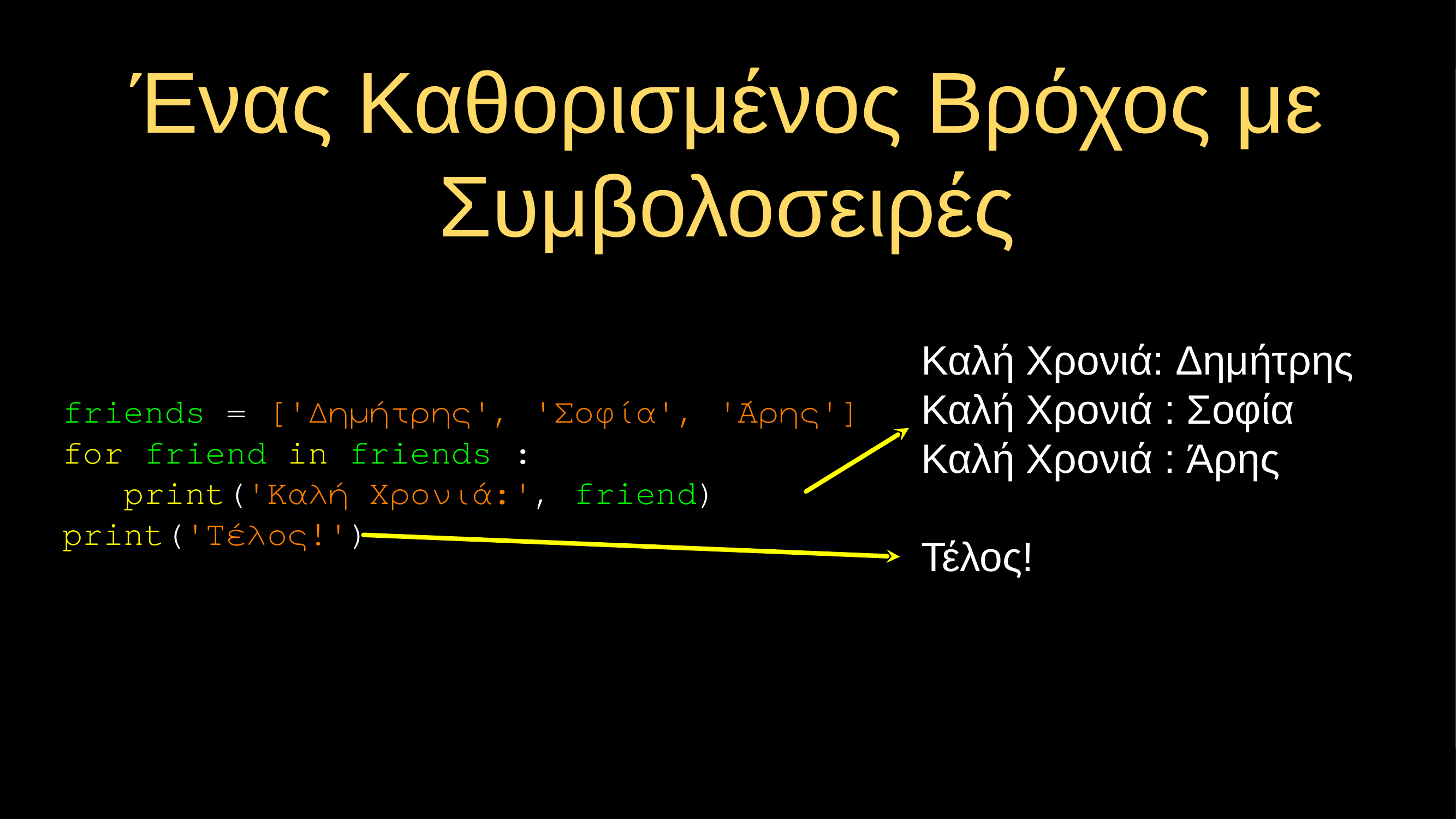

# Ένας Καθορισμένος Βρόχος με Συμβολοσειρές
Καλή Χρονιά: Δημήτρης
Καλή Χρονιά : Σοφία
Καλή Χρονιά : Άρης

Τέλος!
friends = ['Δημήτρης', 'Σοφία', 'Άρης']
for friend in friends :
   print('Καλή Χρονιά:', friend)
print('Τέλος!')